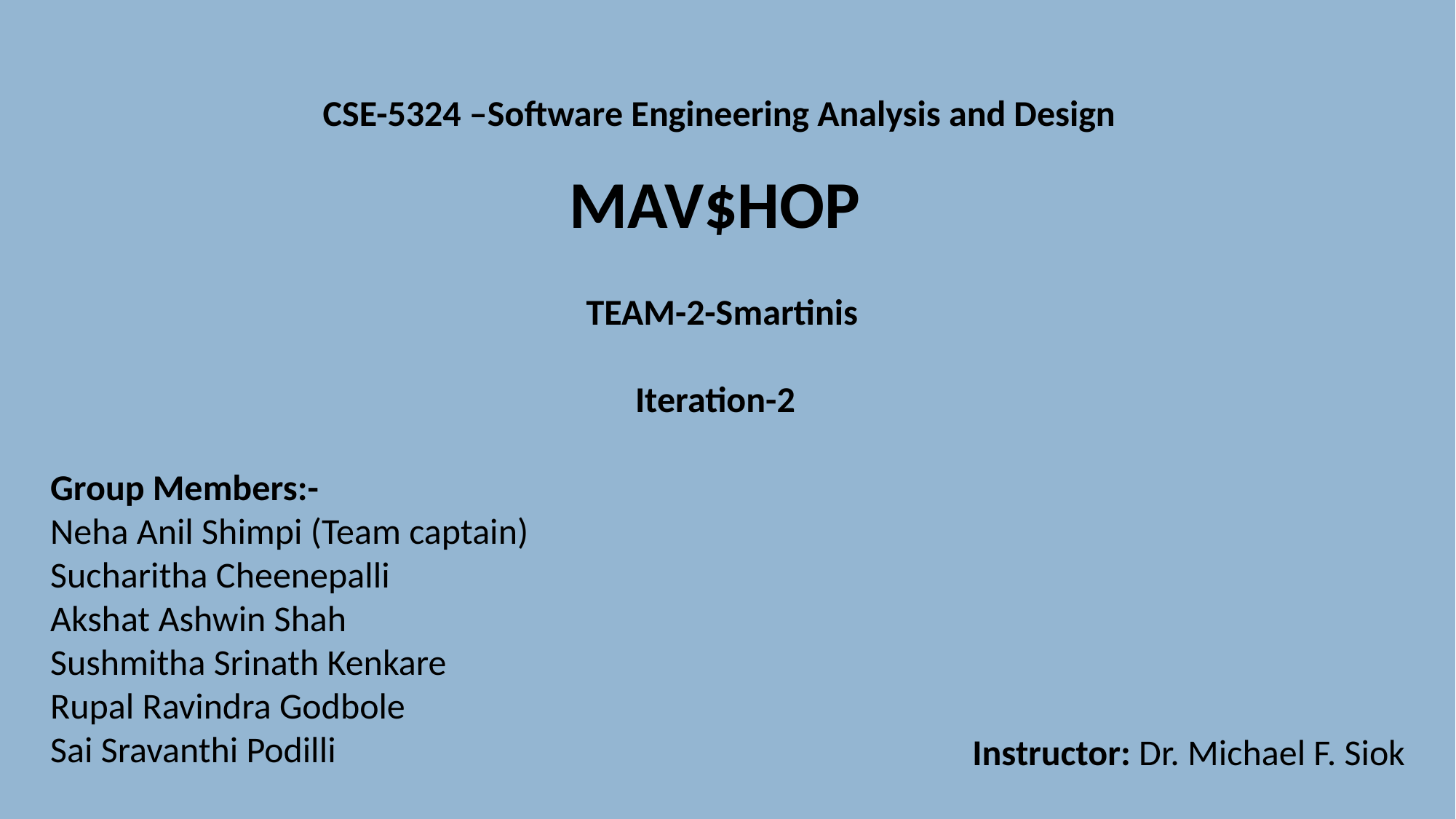

CSE-5324 –Software Engineering Analysis and Design
MAV$HOP
                  TEAM-2-Smartinis

                        Iteration-2

Group Members:-
Neha Anil Shimpi (Team captain)
Sucharitha Cheenepalli
Akshat Ashwin Shah
Sushmitha Srinath Kenkare
Rupal Ravindra Godbole
Sai Sravanthi Podilli
Instructor: Dr. Michael F. Siok